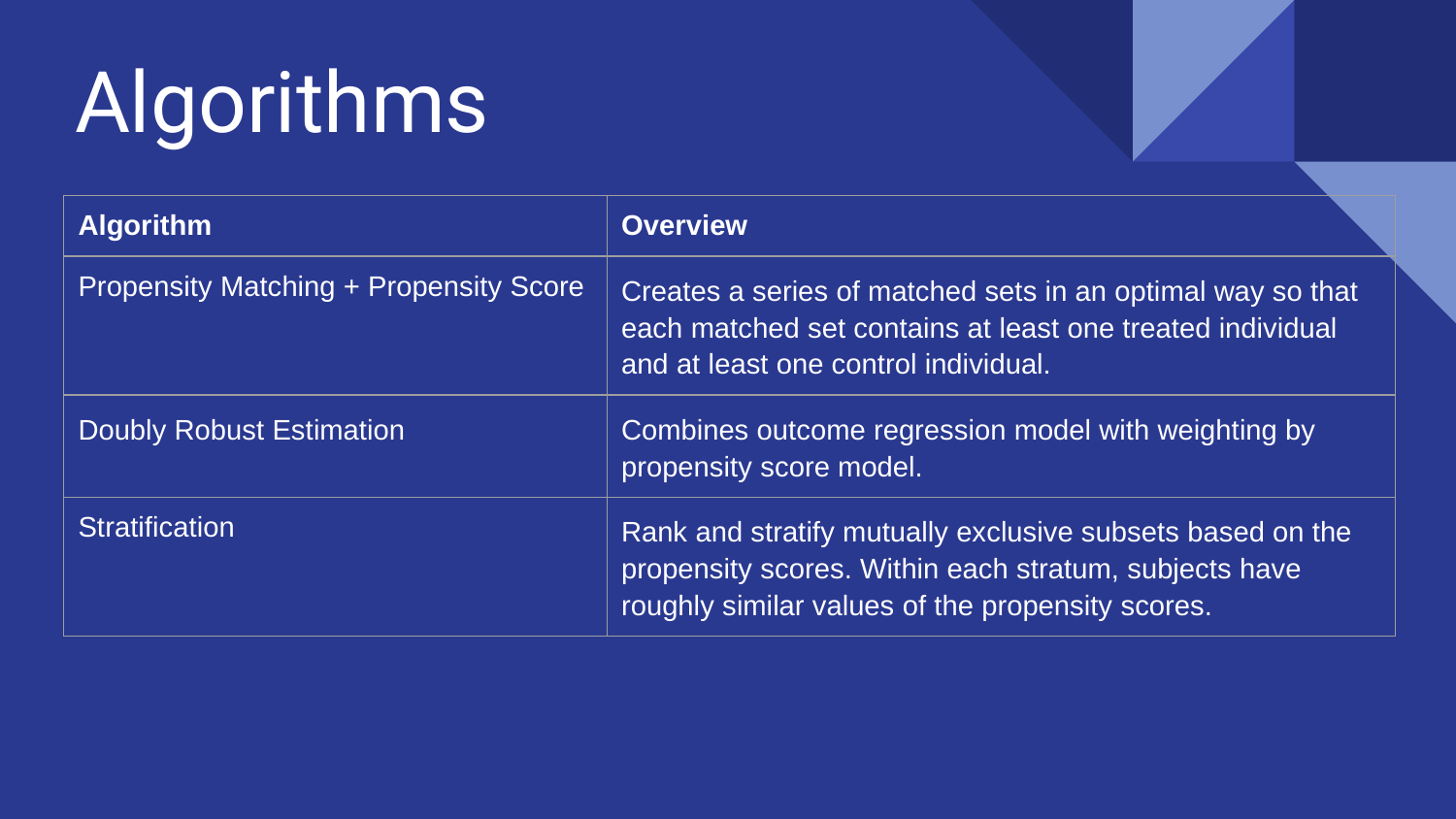

# Algorithms

| Algorithm | Overview |
| --- | --- |
| Propensity Matching + Propensity Score | Creates a series of matched sets in an optimal way so that each matched set contains at least one treated individual and at least one control individual. |
| Doubly Robust Estimation | Combines outcome regression model with weighting by propensity score model. |
| Stratification | Rank and stratify mutually exclusive subsets based on the propensity scores. Within each stratum, subjects have roughly similar values of the propensity scores. |